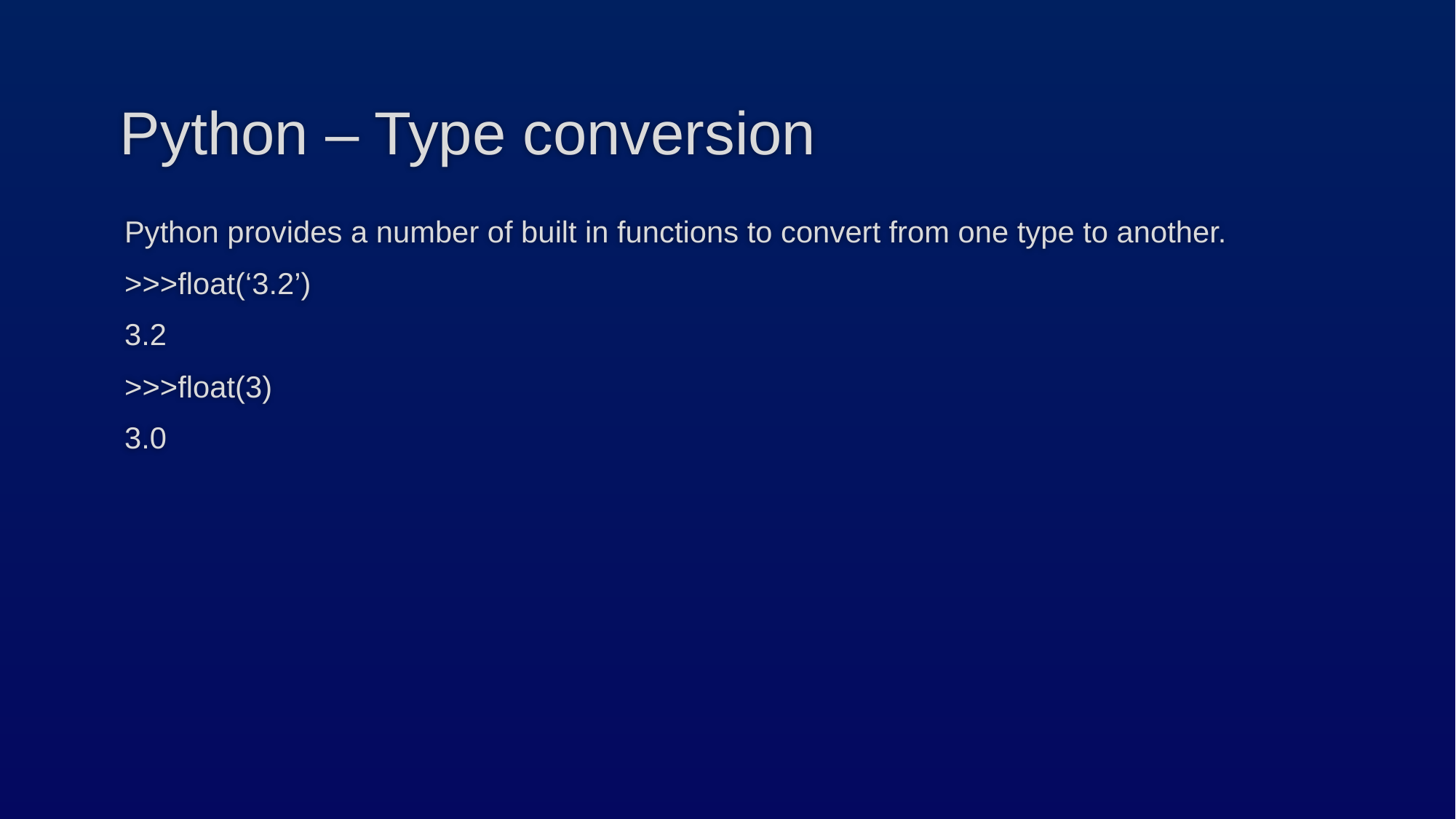

# Python – Type conversion
Python provides a number of built in functions to convert from one type to another.
>>>float(‘3.2’)
3.2
>>>float(3)
3.0